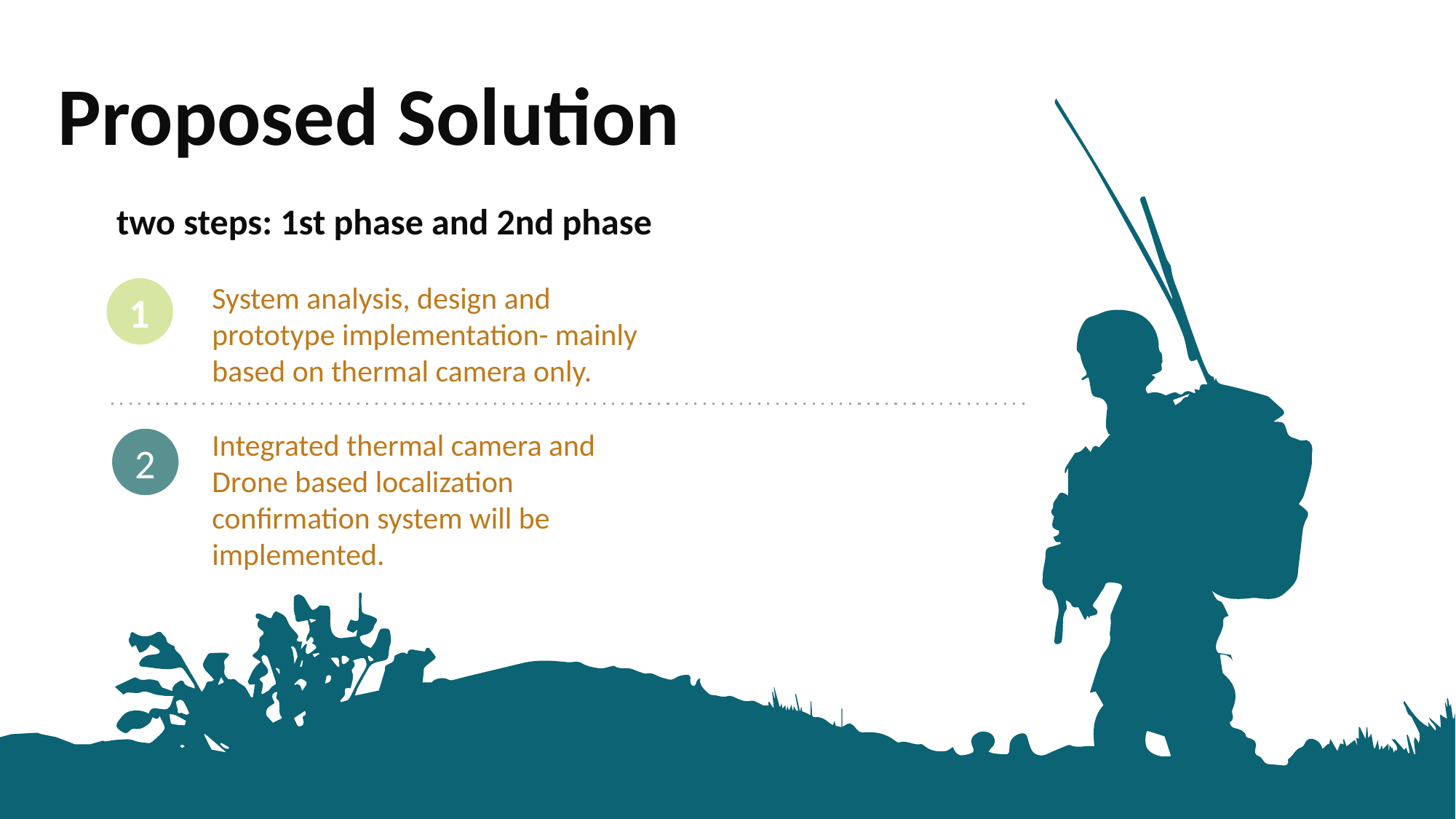

Proposed Solution
two steps: 1st phase and 2nd phase
System analysis, design and prototype implementation- mainly based on thermal camera only.
1

Integrated thermal camera and Drone based localization confirmation system will be implemented.
2